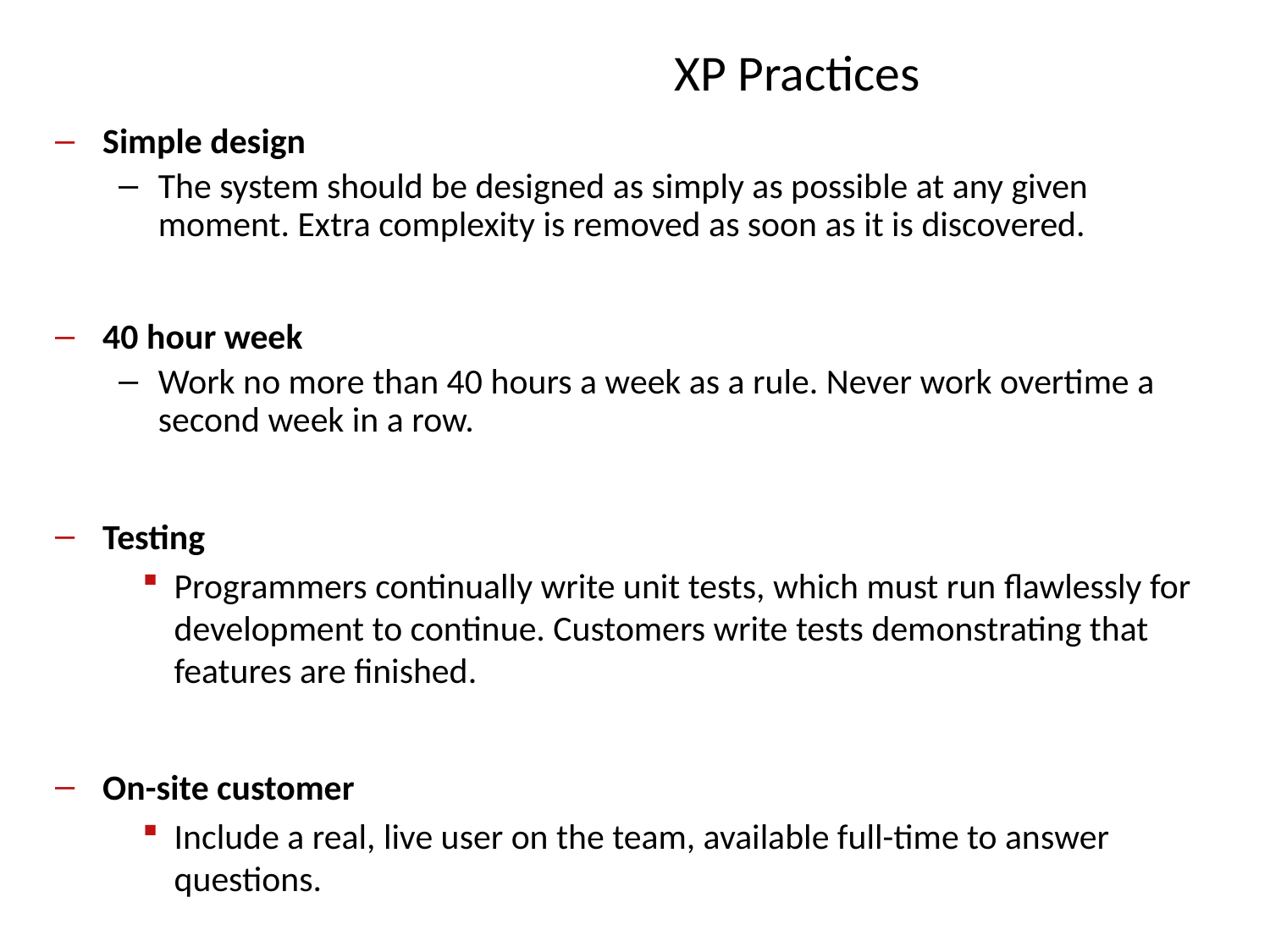

# XP Practices
Simple design
The system should be designed as simply as possible at any given moment. Extra complexity is removed as soon as it is discovered.

40 hour week
Work no more than 40 hours a week as a rule. Never work overtime a second week in a row.

Testing
Programmers continually write unit tests, which must run flawlessly for development to continue. Customers write tests demonstrating that features are finished.

On-site customer
Include a real, live user on the team, available full-time to answer questions.